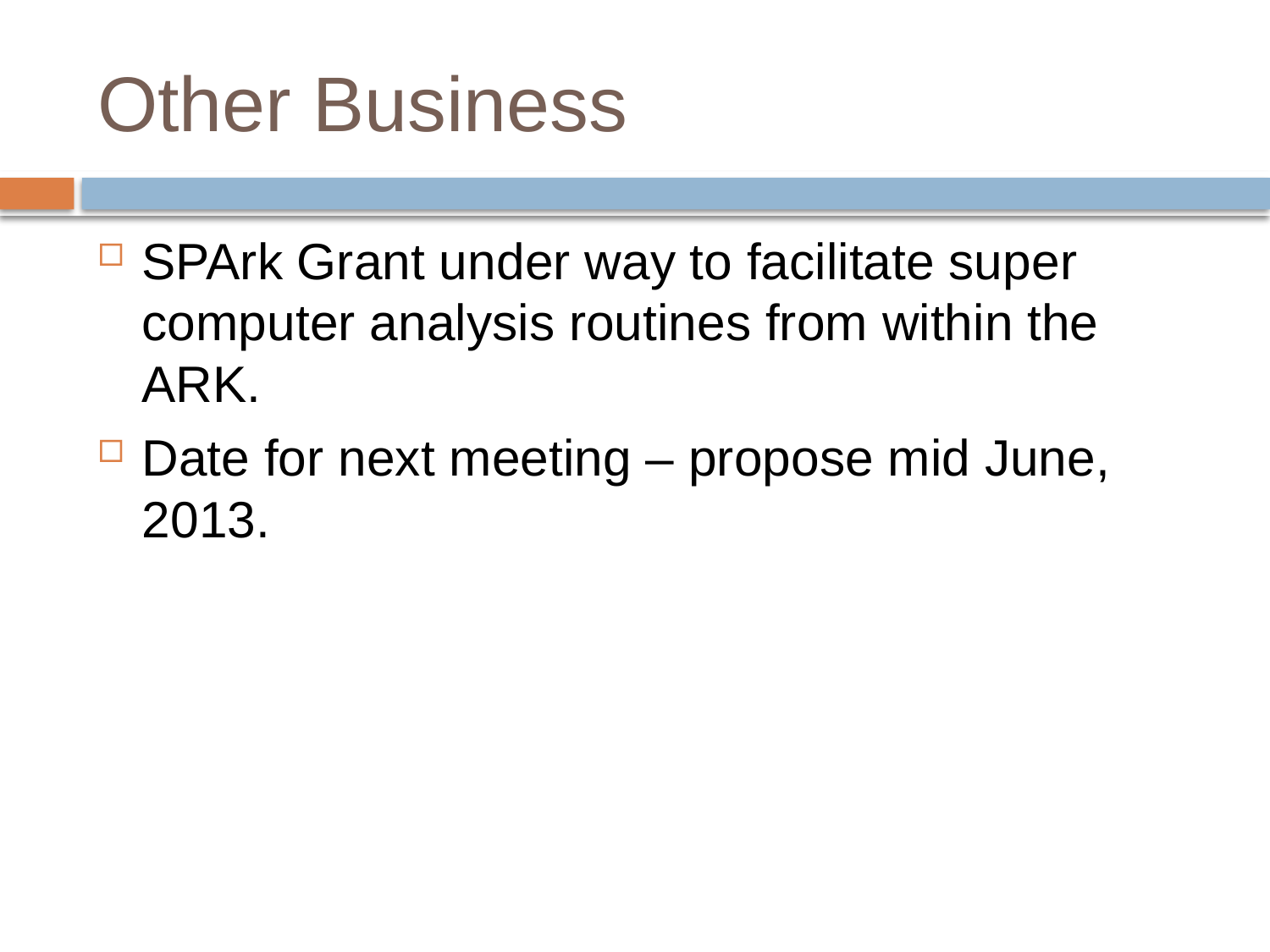

# Other Business
SPArk Grant under way to facilitate super computer analysis routines from within the ARK.
Date for next meeting – propose mid June, 2013.